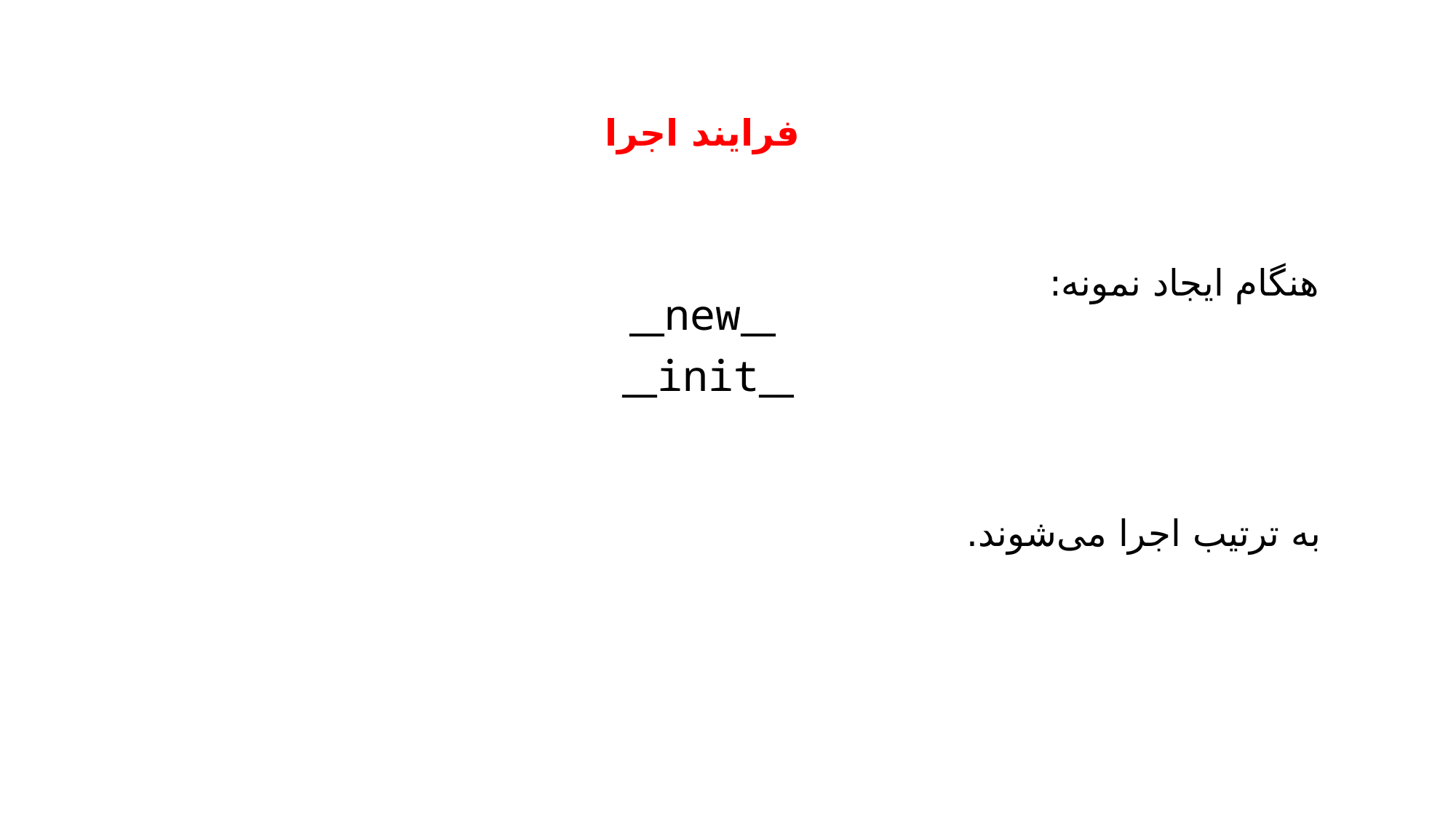

فرایند اجرا
هنگام ایجاد نمونه:
__new__
__init__
به ترتیب اجرا می‌شوند.